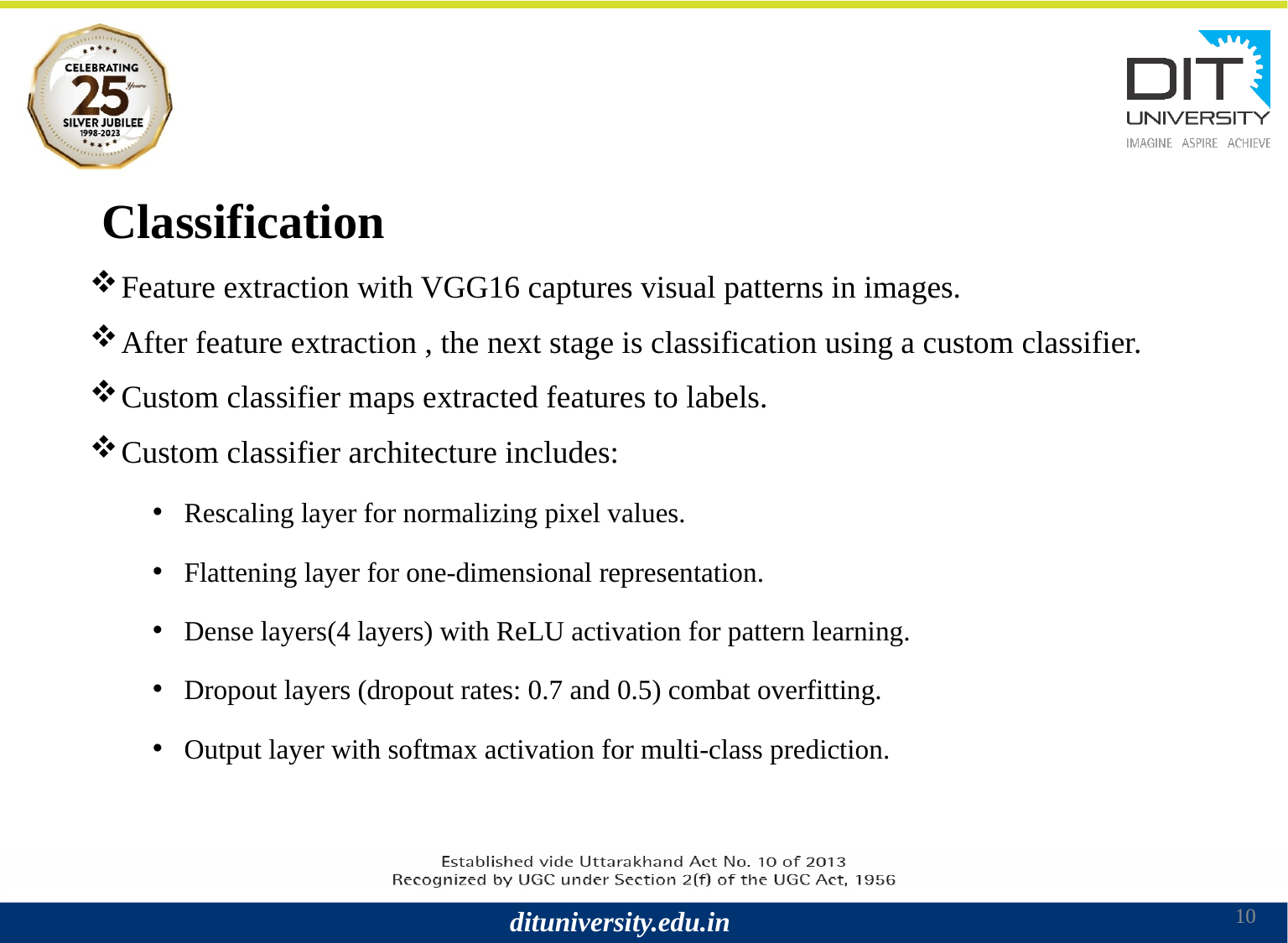

Classification
Feature extraction with VGG16 captures visual patterns in images.
After feature extraction , the next stage is classification using a custom classifier.
Custom classifier maps extracted features to labels.
Custom classifier architecture includes:
Rescaling layer for normalizing pixel values.
Flattening layer for one-dimensional representation.
Dense layers(4 layers) with ReLU activation for pattern learning.
Dropout layers (dropout rates: 0.7 and 0.5) combat overfitting.
Output layer with softmax activation for multi-class prediction.

10